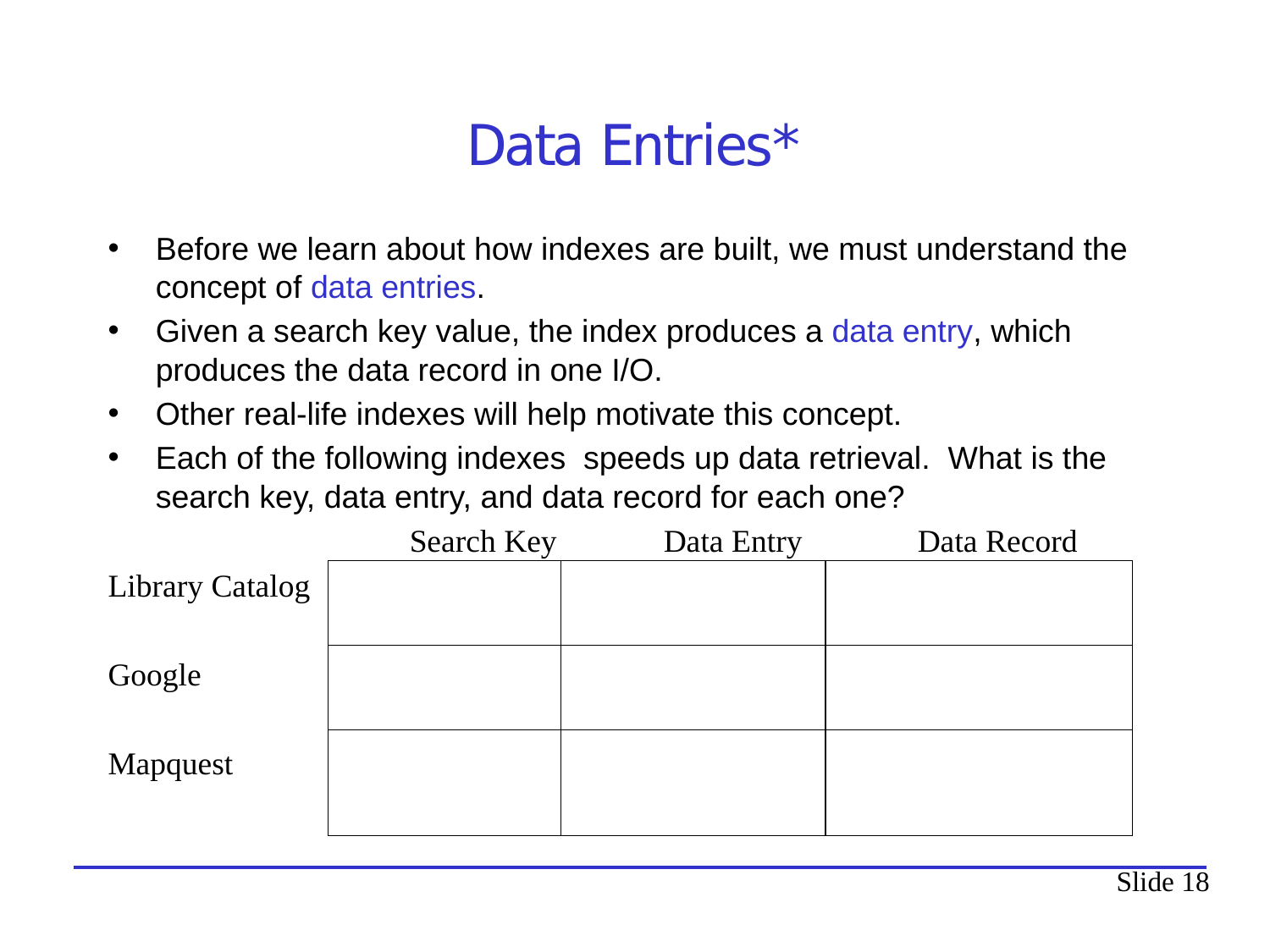

# Data Entries*
Before we learn about how indexes are built, we must understand the concept of data entries.
Given a search key value, the index produces a data entry, which produces the data record in one I/O.
Other real-life indexes will help motivate this concept.
Each of the following indexes  speeds up data retrieval.  What is the search key, data entry, and data record for each one?
			Search Key	Data Entry	Data Record
Library Catalog

Google

Mapquest